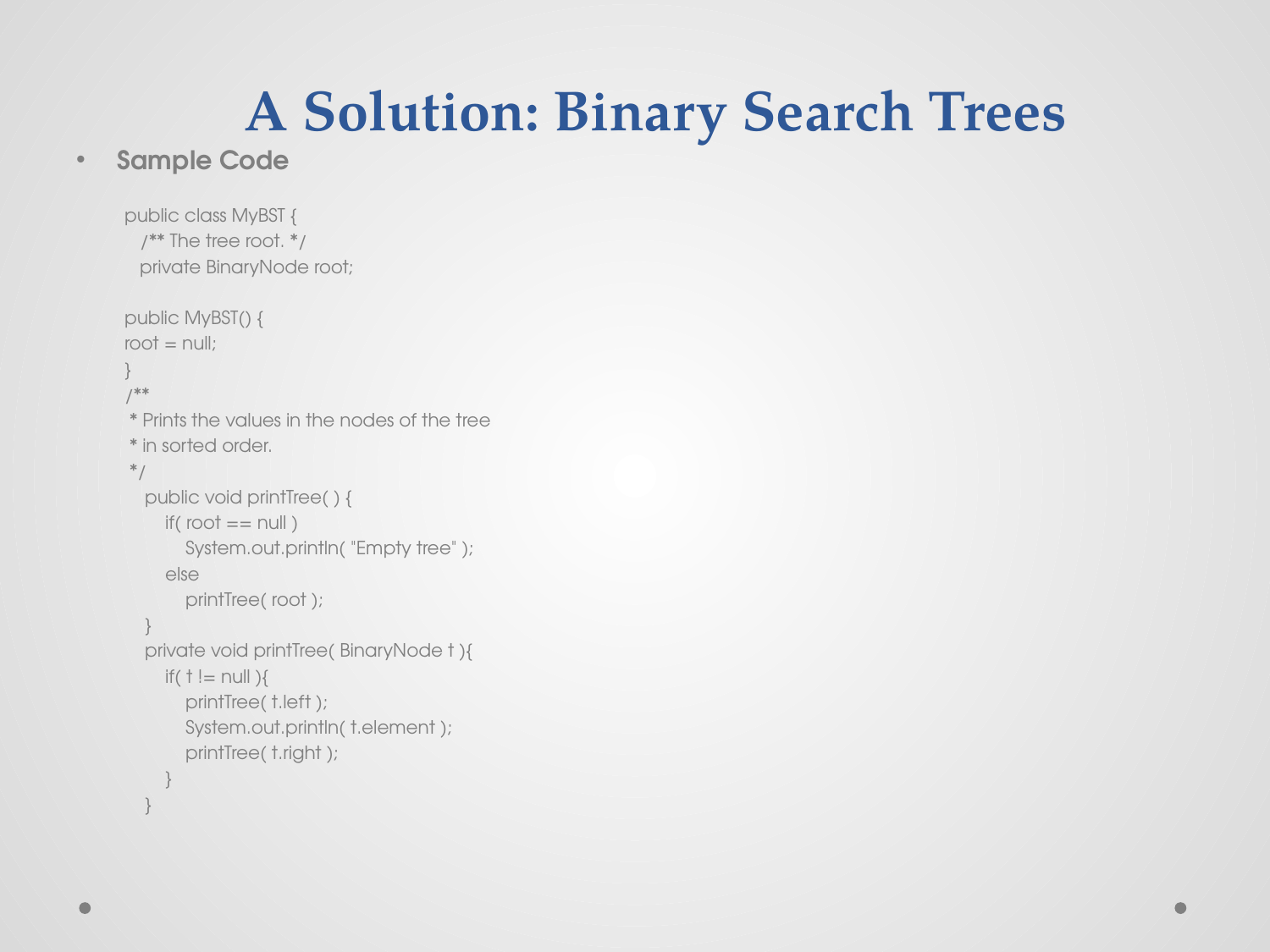

# A Solution: Binary Search Trees
Sample Code

public class MyBST {
   /** The tree root. */
   private BinaryNode root;

	public MyBST() {
		root = null;
	}
	/**
	 * Prints the values in the nodes of the tree
	 * in sorted order.
	 */
    public void printTree( ) {
        if( root == null )
            System.out.println( "Empty tree" );
        else
            printTree( root );
    }
    private void printTree( BinaryNode t ){
        if( t != null ){
            printTree( t.left );
            System.out.println( t.element );
            printTree( t.right );
        }
    }